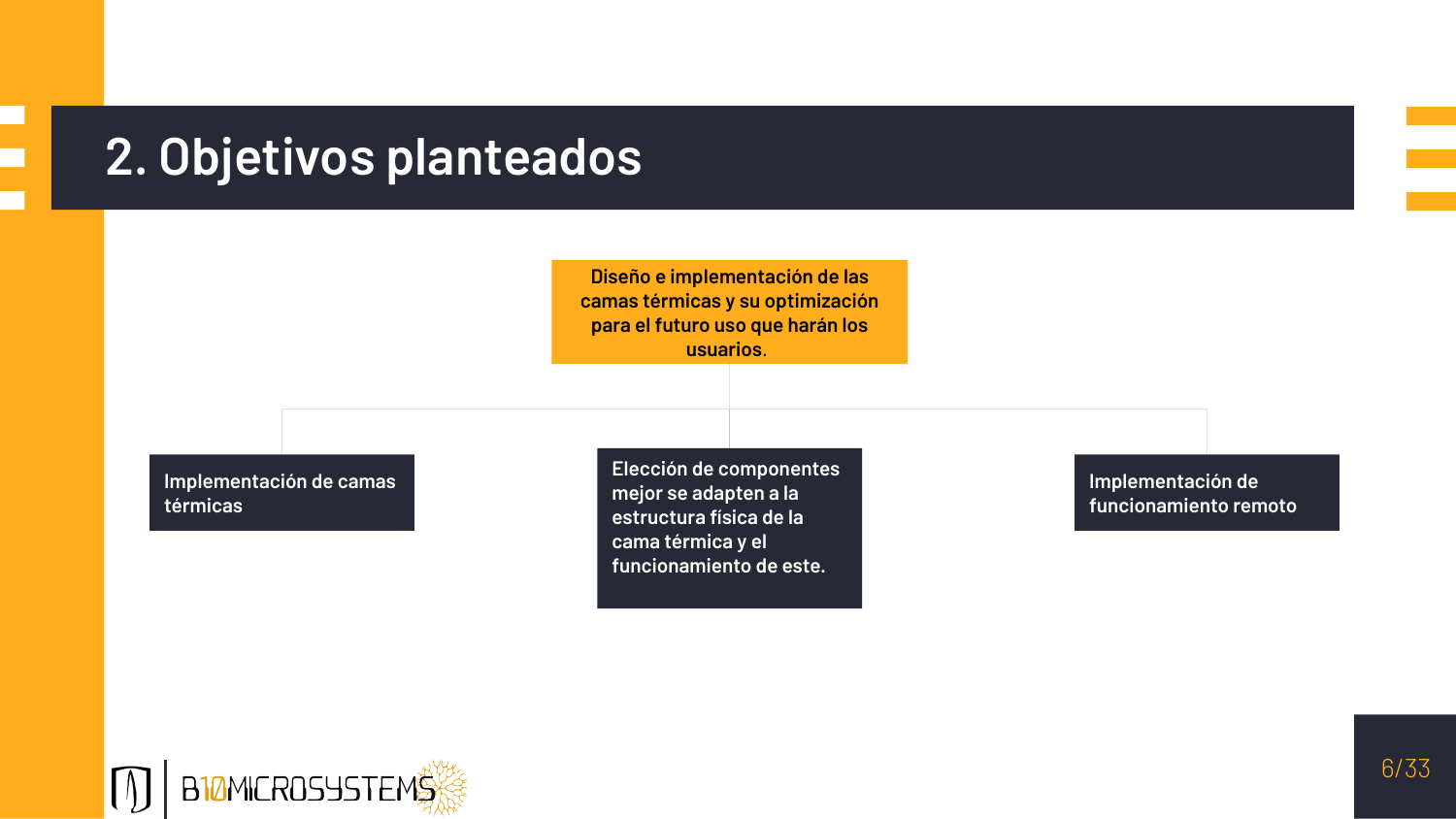

# 2. Objetivos planteados
Diseño e implementación de las camas térmicas y su optimización para el futuro uso que harán los usuarios.
Elección de componentes mejor se adapten a la estructura física de la cama térmica y el funcionamiento de este.

Implementación de camas térmicas
Implementación de funcionamiento remoto
6/33